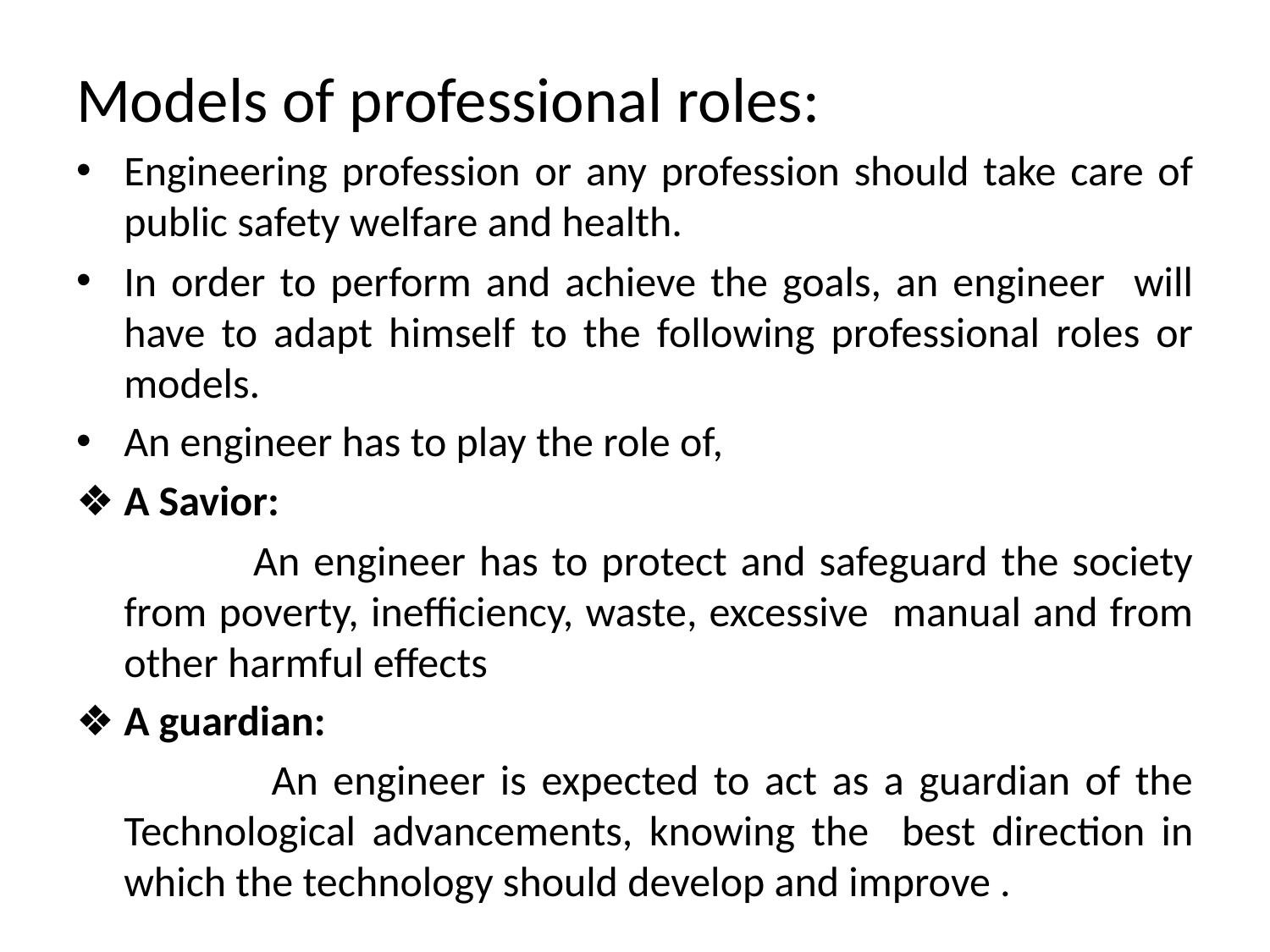

Models of professional roles:
Engineering profession or any profession should take care of public safety welfare and health.
In order to perform and achieve the goals, an engineer  will have to adapt himself to the following professional roles or models.
An engineer has to play the role of,
A Savior:
             An engineer has to protect and safeguard the society from poverty, inefficiency, waste, excessive  manual and from other harmful effects
A guardian:
             An engineer is expected to act as a guardian of the Technological advancements, knowing the  best direction in which the technology should develop and improve .